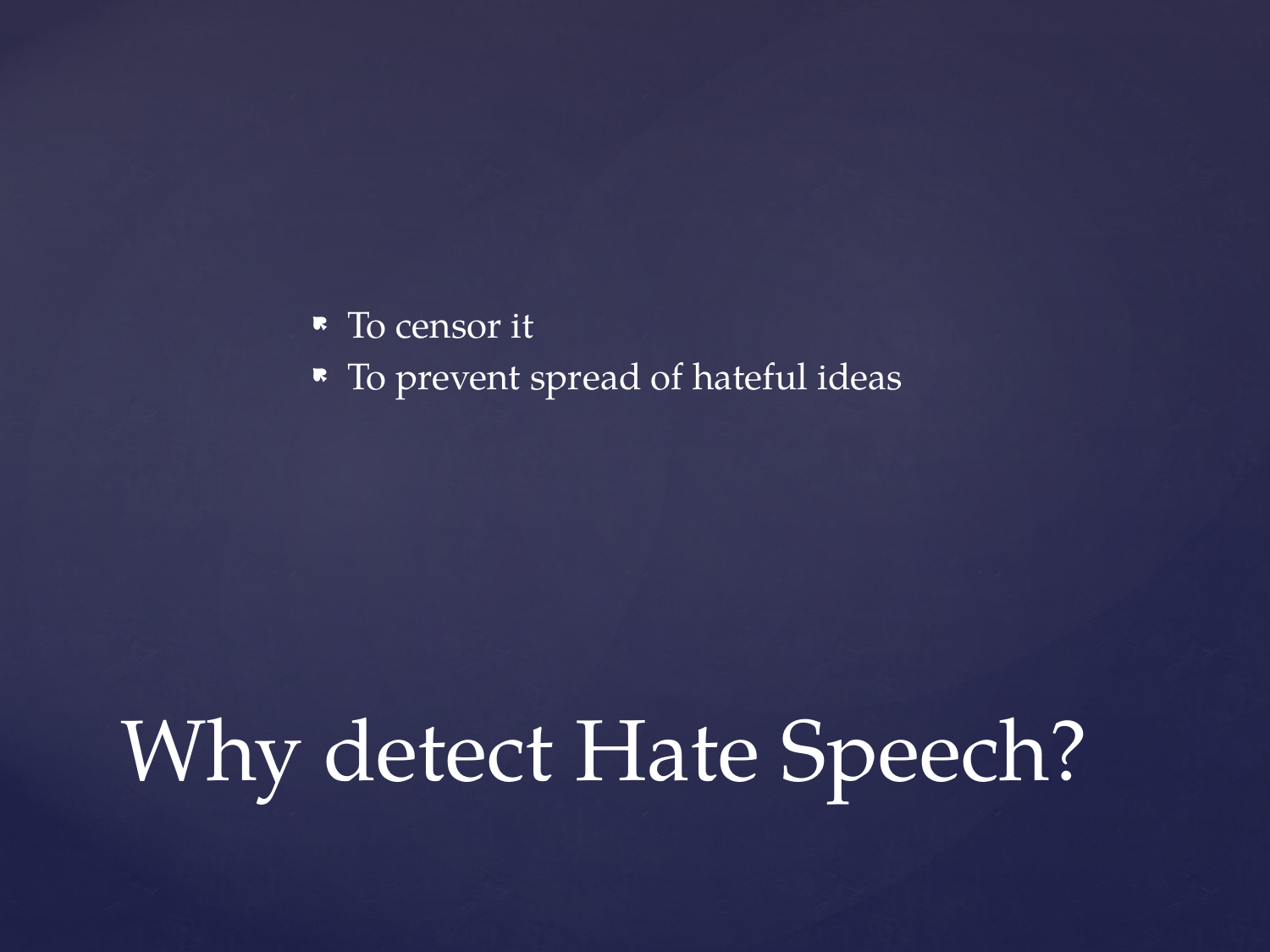

To censor it
To prevent spread of hateful ideas
# Why detect Hate Speech?